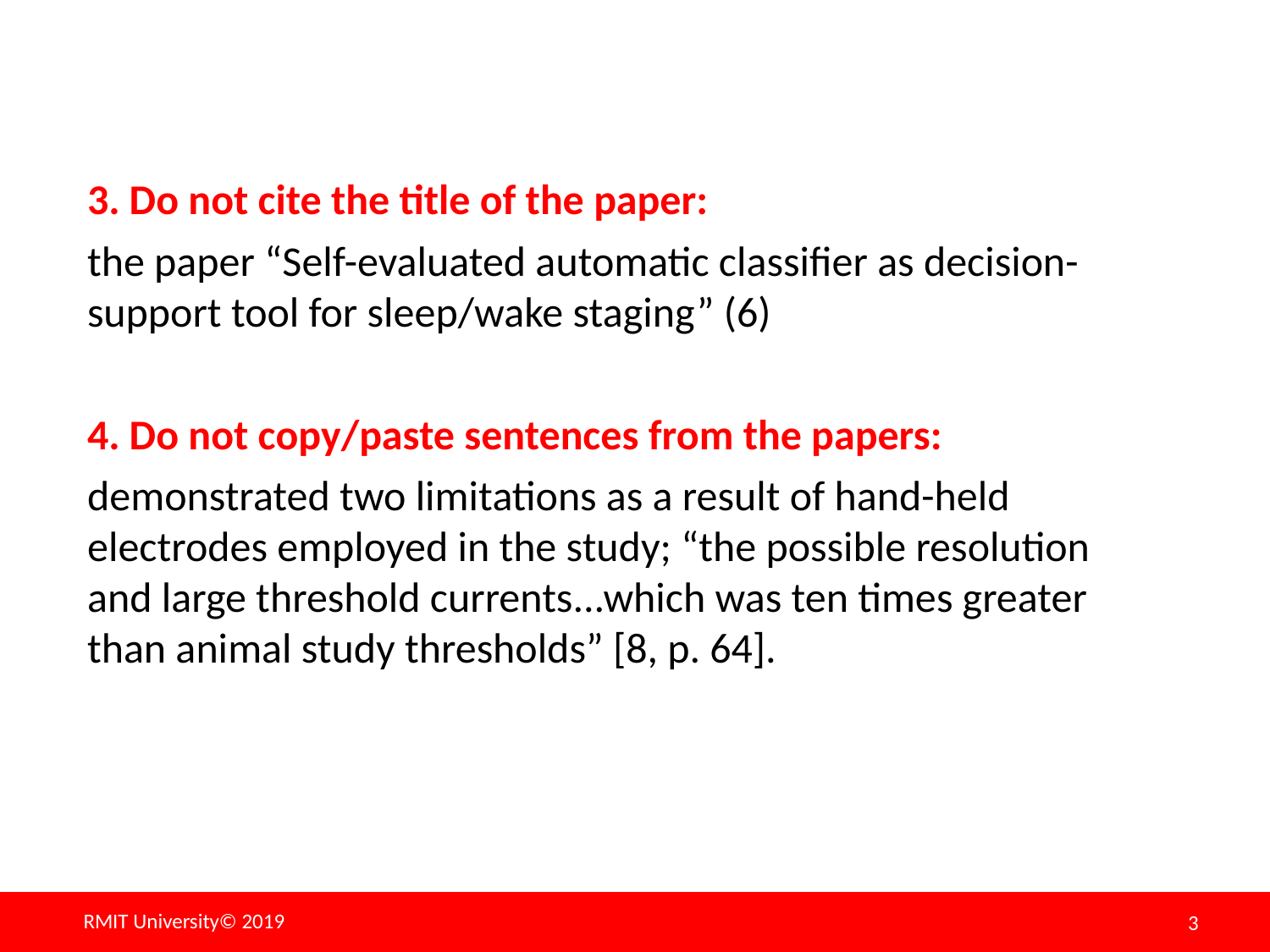

3. Do not cite the title of the paper:
the paper “Self-evaluated automatic classifier as decision-support tool for sleep/wake staging” (6)

4. Do not copy/paste sentences from the papers:
demonstrated two limitations as a result of hand-held electrodes employed in the study; “the possible resolution and large threshold currents...which was ten times greater than animal study thresholds” [8, p. 64].

RMIT University© 2019
3